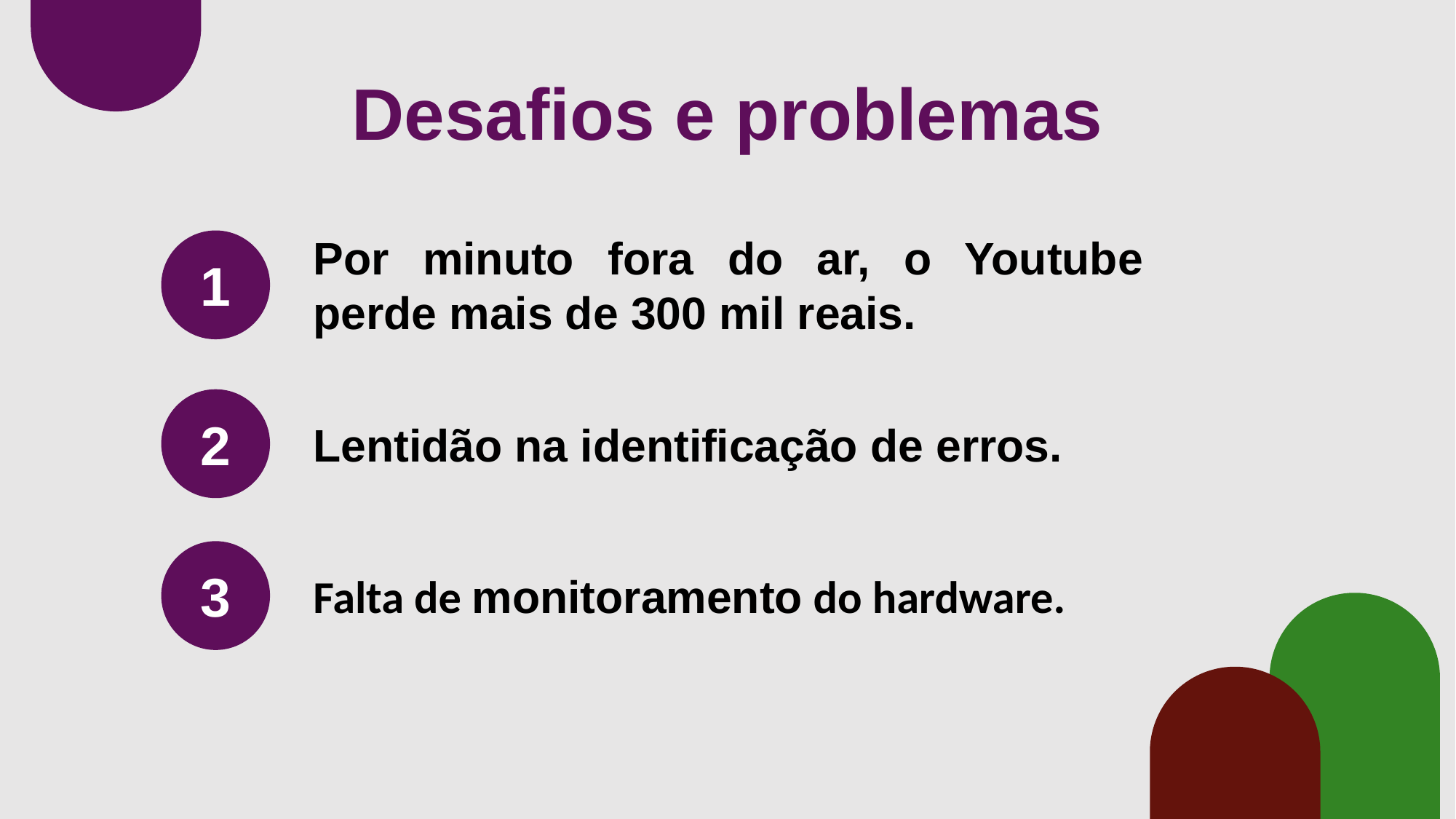

Desafios e problemas
Por minuto fora do ar, o Youtube perde mais de 300 mil reais.

1

2
Lentidão na identificação de erros.

3
Falta de monitoramento do hardware.